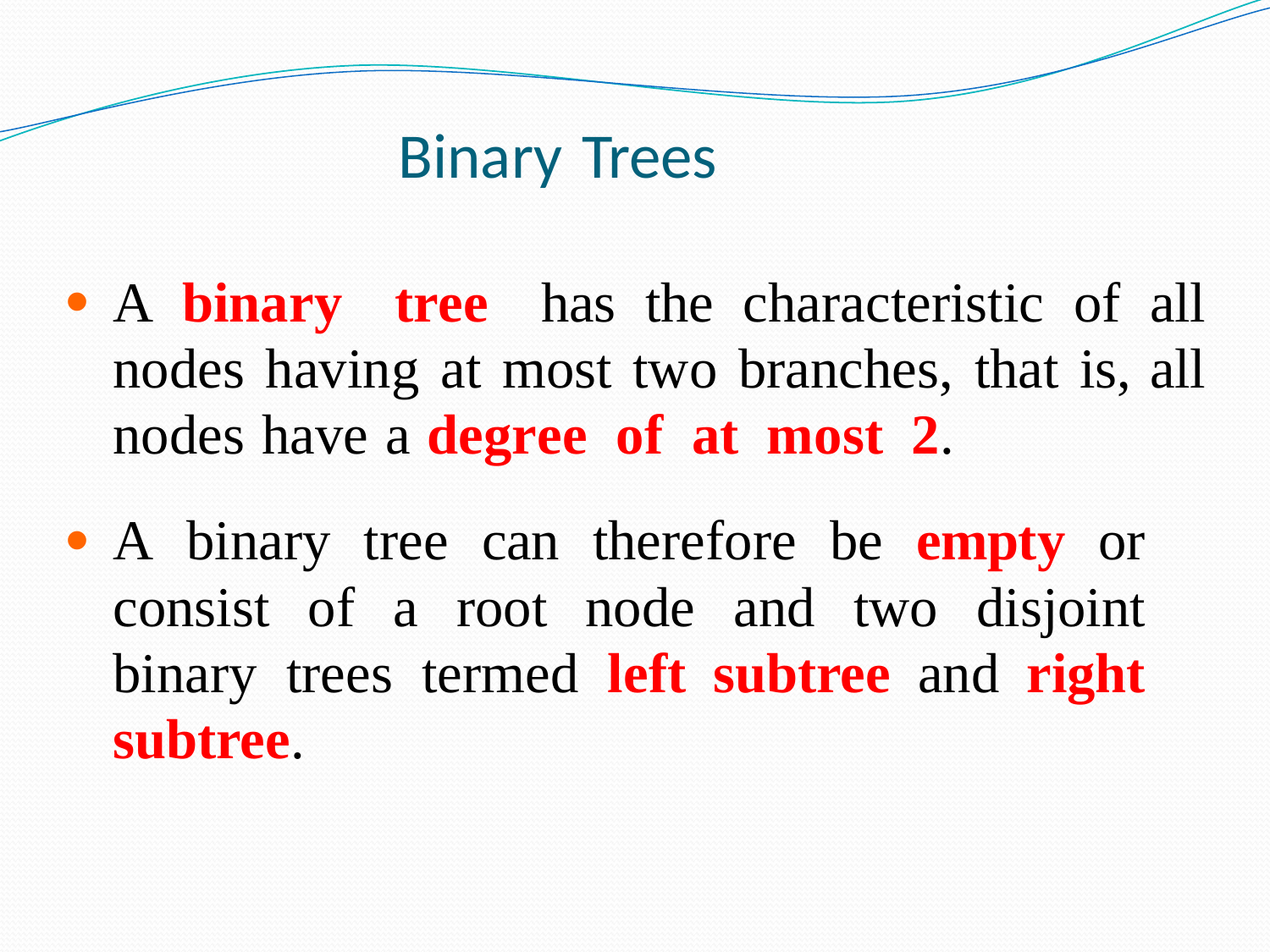

# Binary Trees
A binary  tree  has the characteristic of all nodes having at most two branches, that is, all nodes have a degree  of  at  most  2.
A binary tree can therefore be empty or consist of a root node and two disjoint binary trees termed left subtree and right subtree.
18